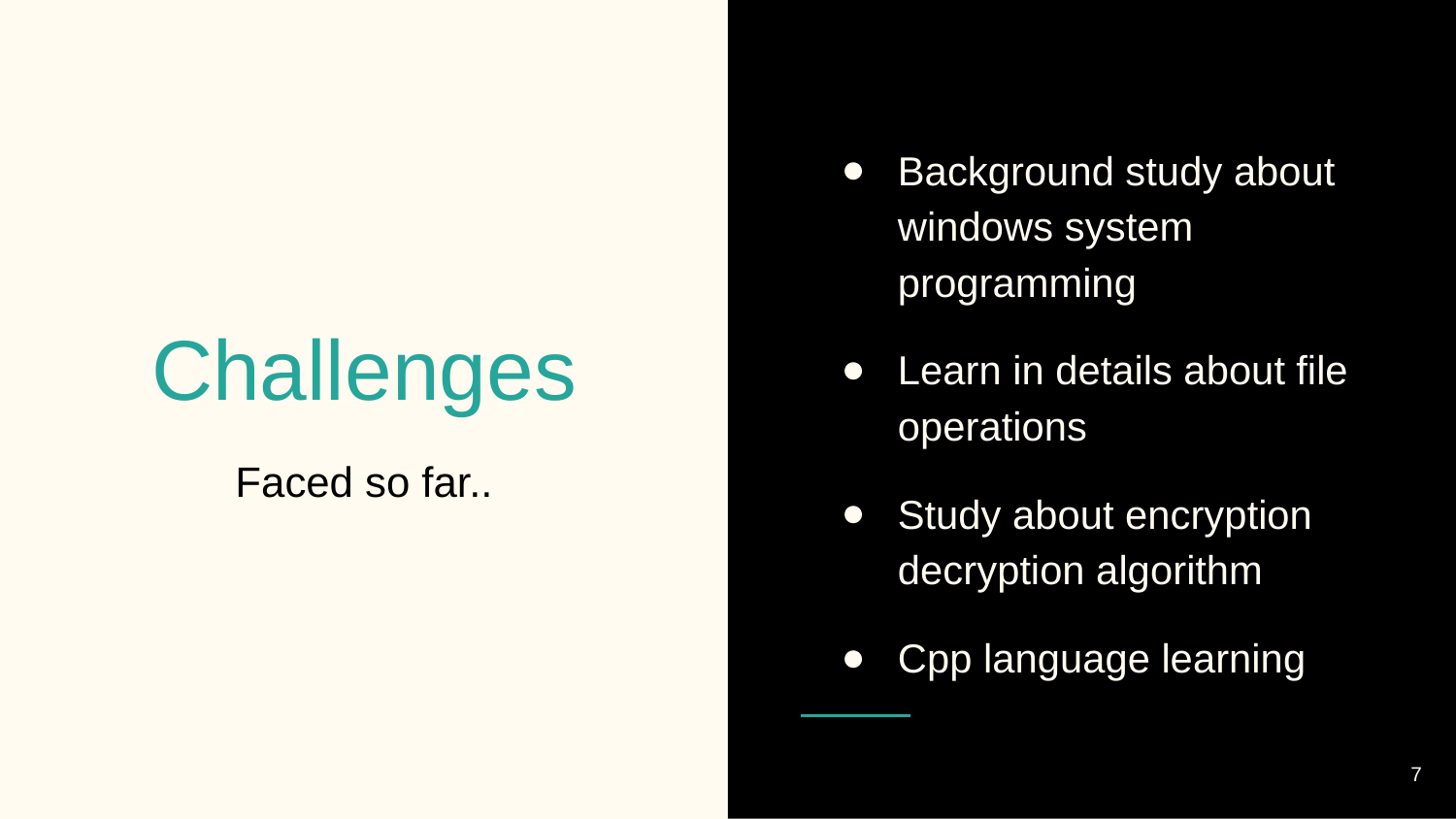

Background study about windows system programming
Learn in details about file operations
Study about encryption decryption algorithm
Cpp language learning
# Challenges
Faced so far..
7